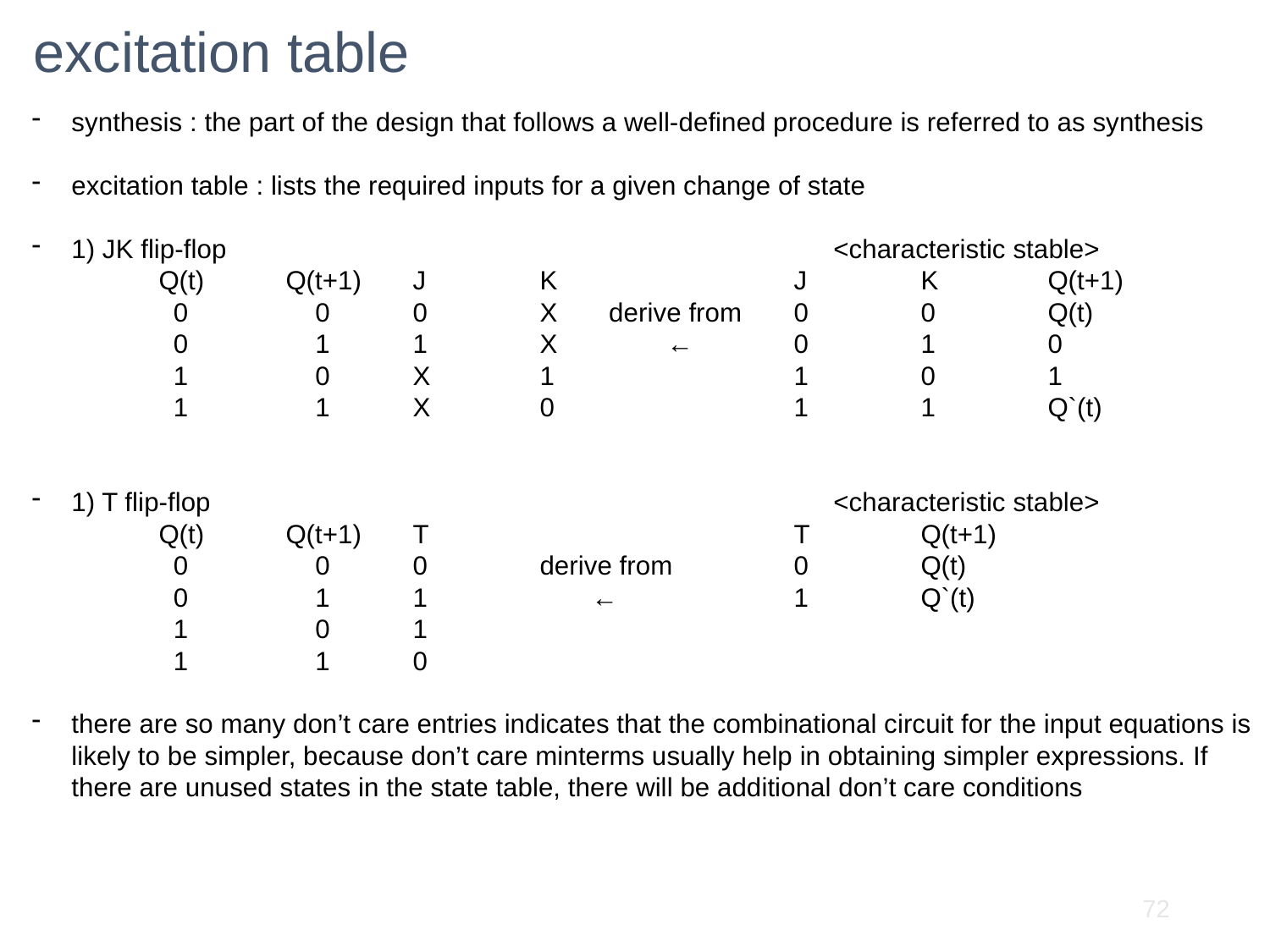

excitation table
synthesis : the part of the design that follows a well-defined procedure is referred to as synthesis

excitation table : lists the required inputs for a given change of state

1) JK flip-flop 					<characteristic stable>
	Q(t)	Q(t+1)	J	K 		J	K	Q(t+1)
	  0	    0	0	X       derive from	0	0	Q(t)
	  0	    1	1	X	←	0	1	0
	  1	    0	X	1		1	0	1
	  1	    1	X	0		1	1	Q`(t)

1) T flip-flop 					<characteristic stable>
	Q(t)	Q(t+1)	T	 		T	Q(t+1)
	  0	    0	0	derive from	0	Q(t)
	  0	    1	1	       ←		1	Q`(t)
	  1	    0	1
	  1	    1	0

there are so many don’t care entries indicates that the combinational circuit for the input equations is likely to be simpler, because don’t care minterms usually help in obtaining simpler expressions. If there are unused states in the state table, there will be additional don’t care conditions

72